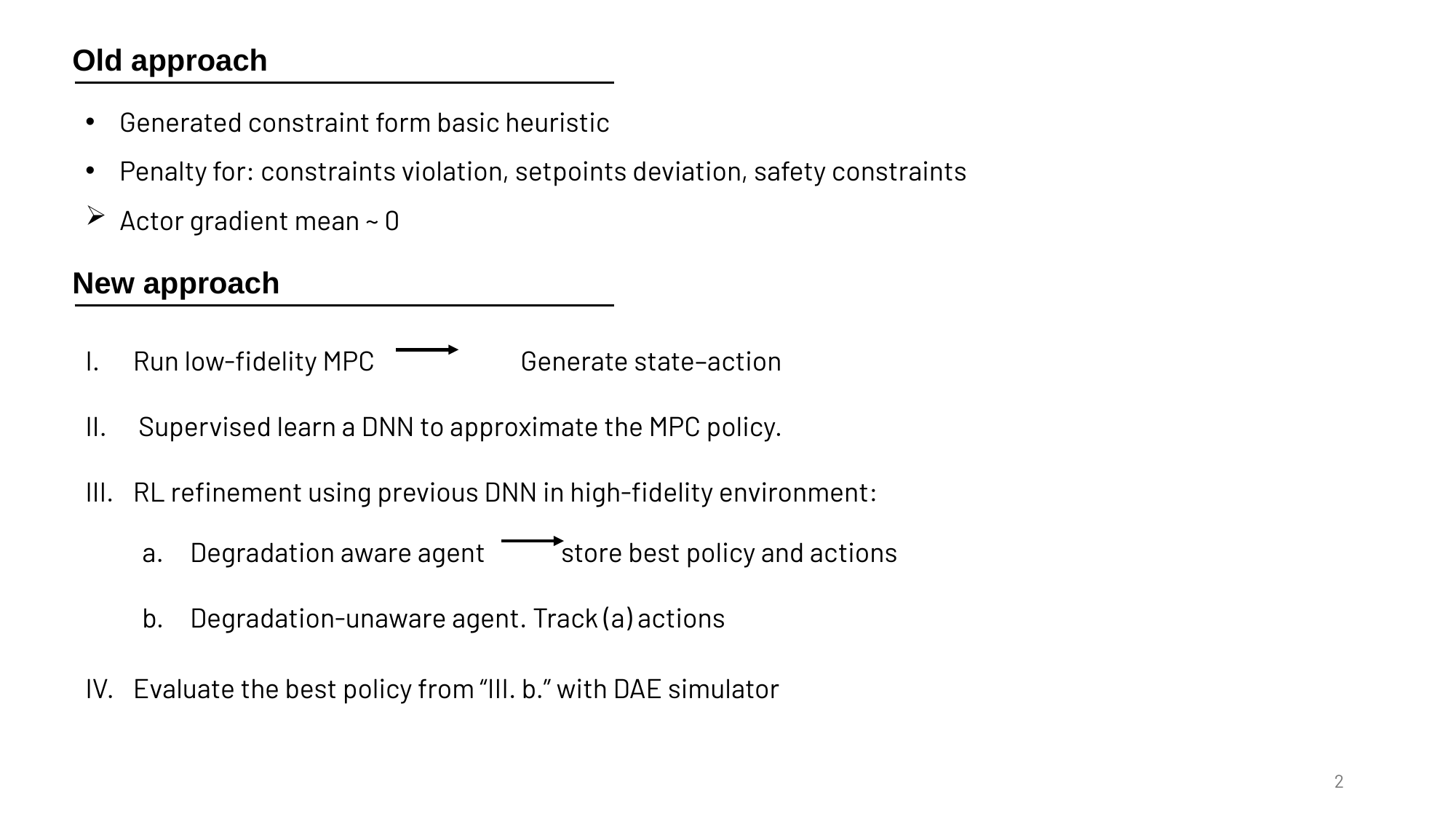

Old approach
Generated constraint form basic heuristic
Penalty for: constraints violation, setpoints deviation, safety constraints
Actor gradient mean ~ 0
New approach
Run low-fidelity MPC	           Generate state–action
 Supervised learn a DNN to approximate the MPC policy.
RL refinement using previous DNN in high-fidelity environment:

Evaluate the best policy from “III. b.” with DAE simulator

Degradation aware agent	        store best policy and actions
Degradation-unaware agent. Track (a) actions
2